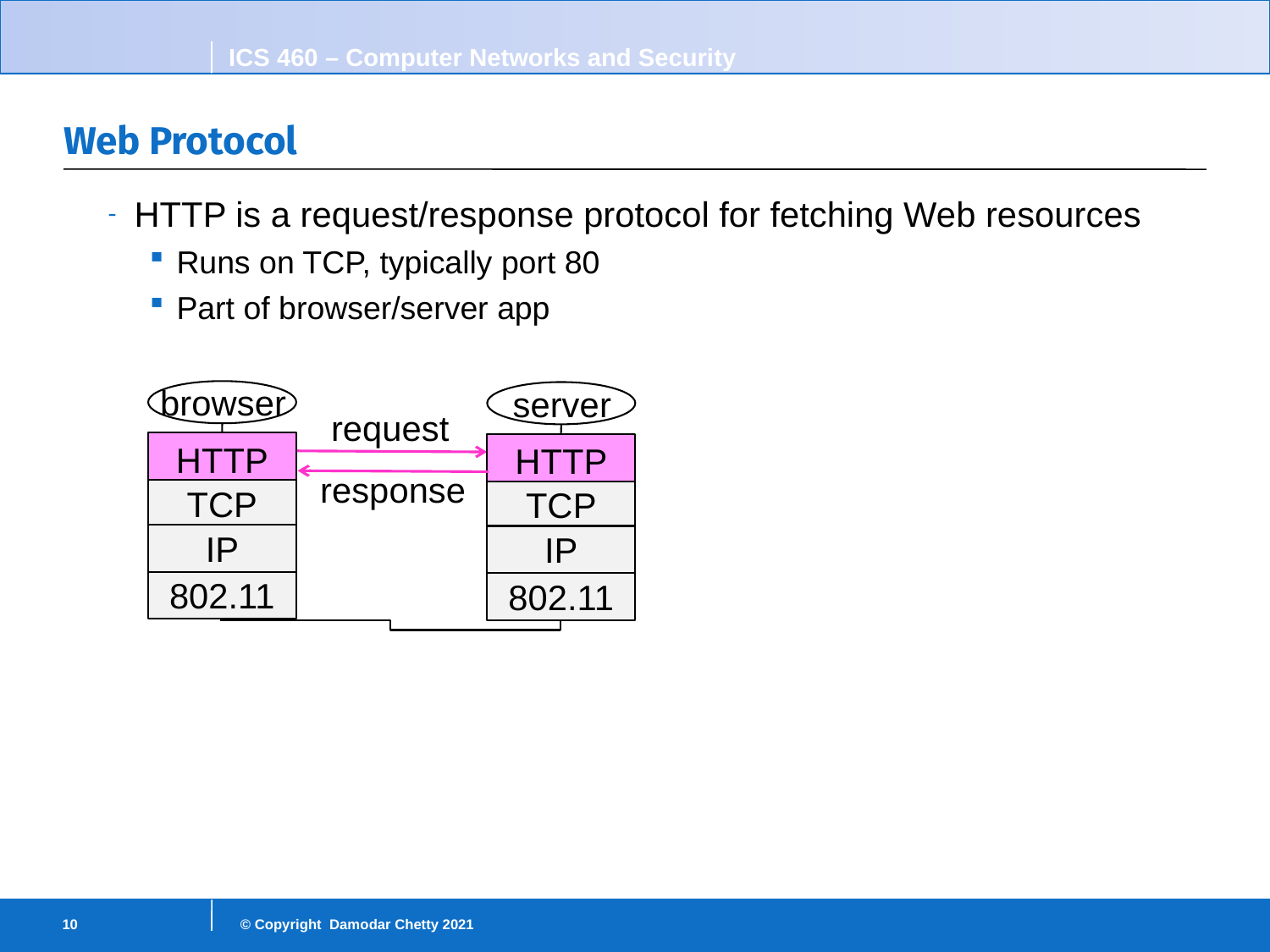

# Web Protocol
HTTP is a request/response protocol for fetching Web resources
Runs on TCP, typically port 80
Part of browser/server app

browser

HTTP

TCP

IP

802.11
server

HTTP

TCP

IP

802.11
request
response
10